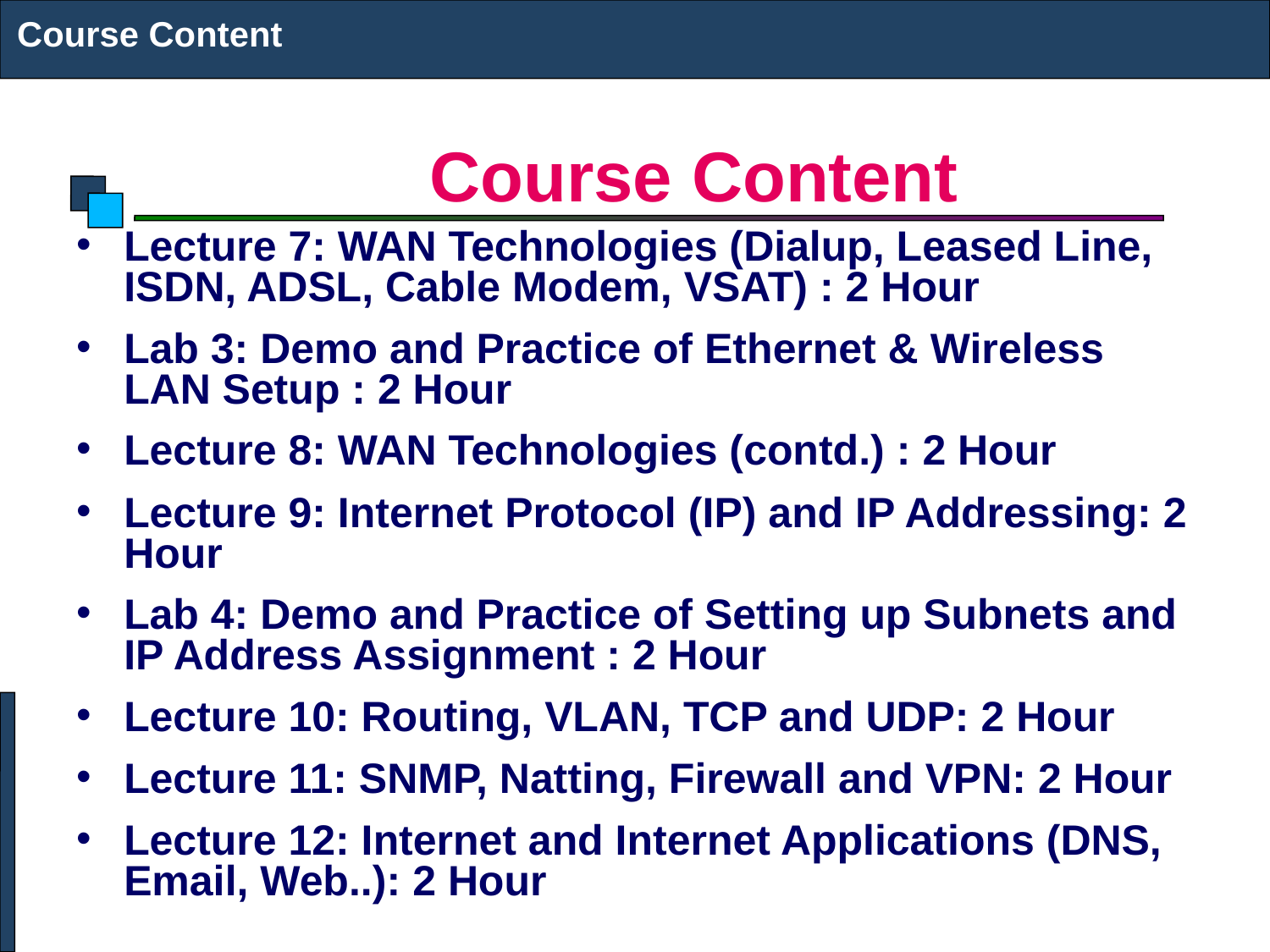

Course Content
# Course Content

Lecture 7: WAN Technologies (Dialup, Leased Line, ISDN, ADSL, Cable Modem, VSAT) : 2 Hour
Lab 3: Demo and Practice of Ethernet & Wireless LAN Setup : 2 Hour
Lecture 8: WAN Technologies (contd.) : 2 Hour
Lecture 9: Internet Protocol (IP) and IP Addressing: 2 Hour
Lab 4: Demo and Practice of Setting up Subnets and IP Address Assignment : 2 Hour
Lecture 10: Routing, VLAN, TCP and UDP: 2 Hour
Lecture 11: SNMP, Natting, Firewall and VPN: 2 Hour
Lecture 12: Internet and Internet Applications (DNS, Email, Web..): 2 Hour